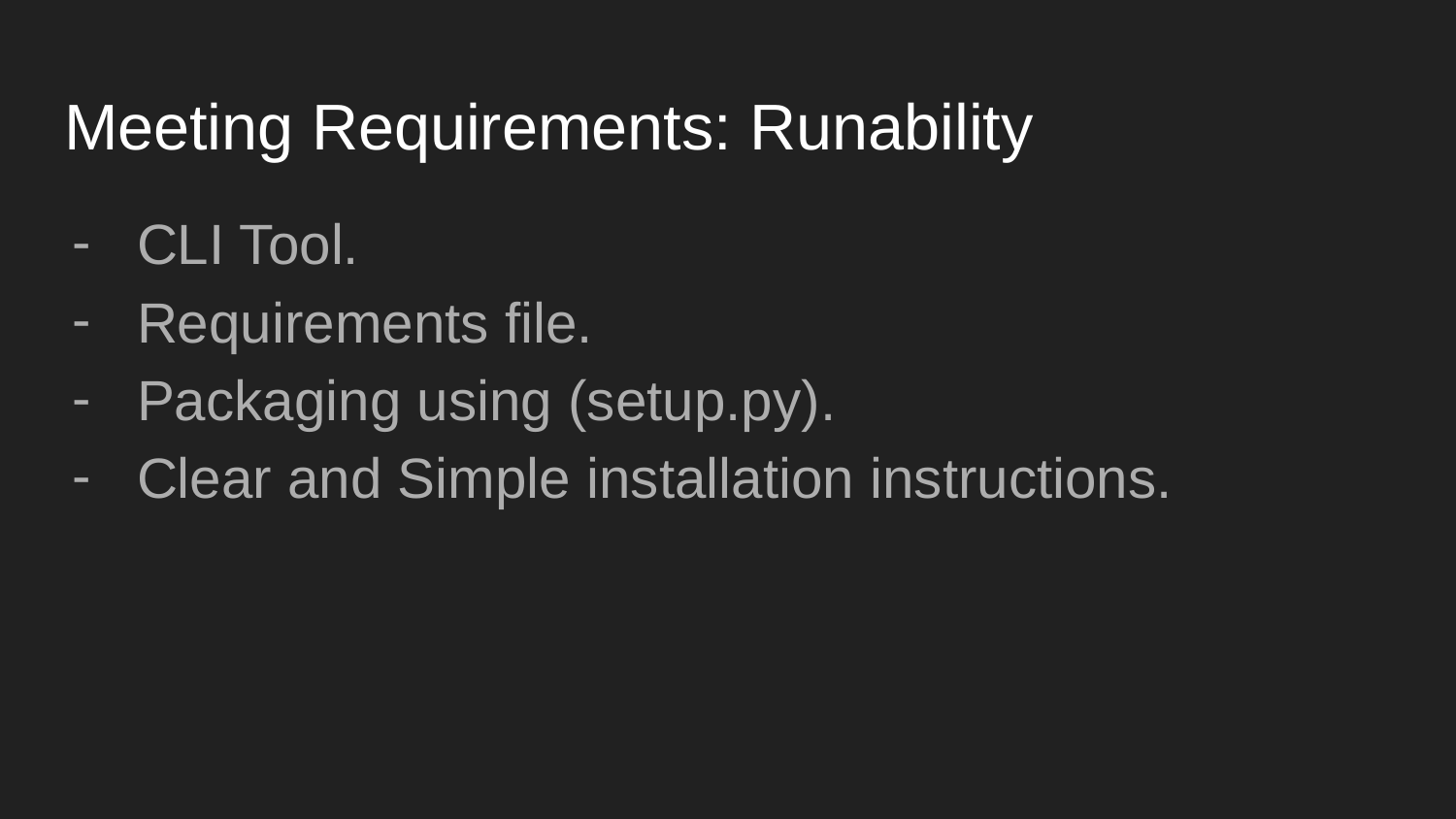

# Meeting Requirements: Runability
CLI Tool.
Requirements file.
Packaging using (setup.py).
Clear and Simple installation instructions.